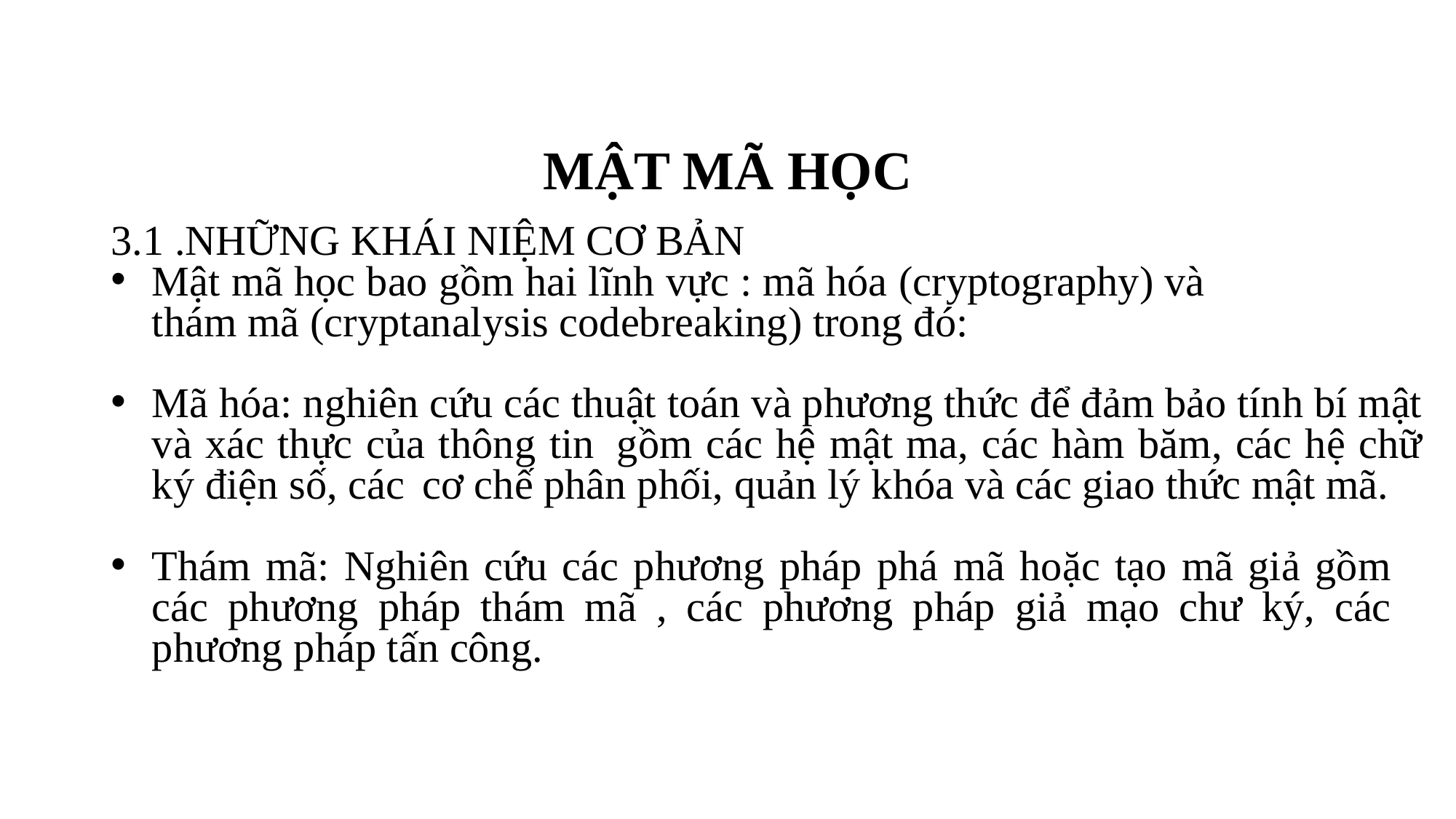

# MẬT MÃ HỌC
3.1 .NHỮNG KHÁI NIỆM CƠ BẢN
Mật mã học bao gồm hai lĩnh vực : mã hóa (cryptography) và thám mã (cryptanalysis codebreaking) trong đó:

Mã hóa: nghiên cứu các thuật toán và phương thức để đảm bảo tính bí mật và xác thực của thông tin gồm các hệ mật ma, các hàm băm, các hệ chữ ký điện số, các cơ chế phân phối, quản lý khóa và các giao thức mật mã.

Thám mã: Nghiên cứu các phương pháp phá mã hoặc tạo mã giả gồm các phương pháp thám mã , các phương pháp giả mạo chư ký, các phương pháp tấn công.